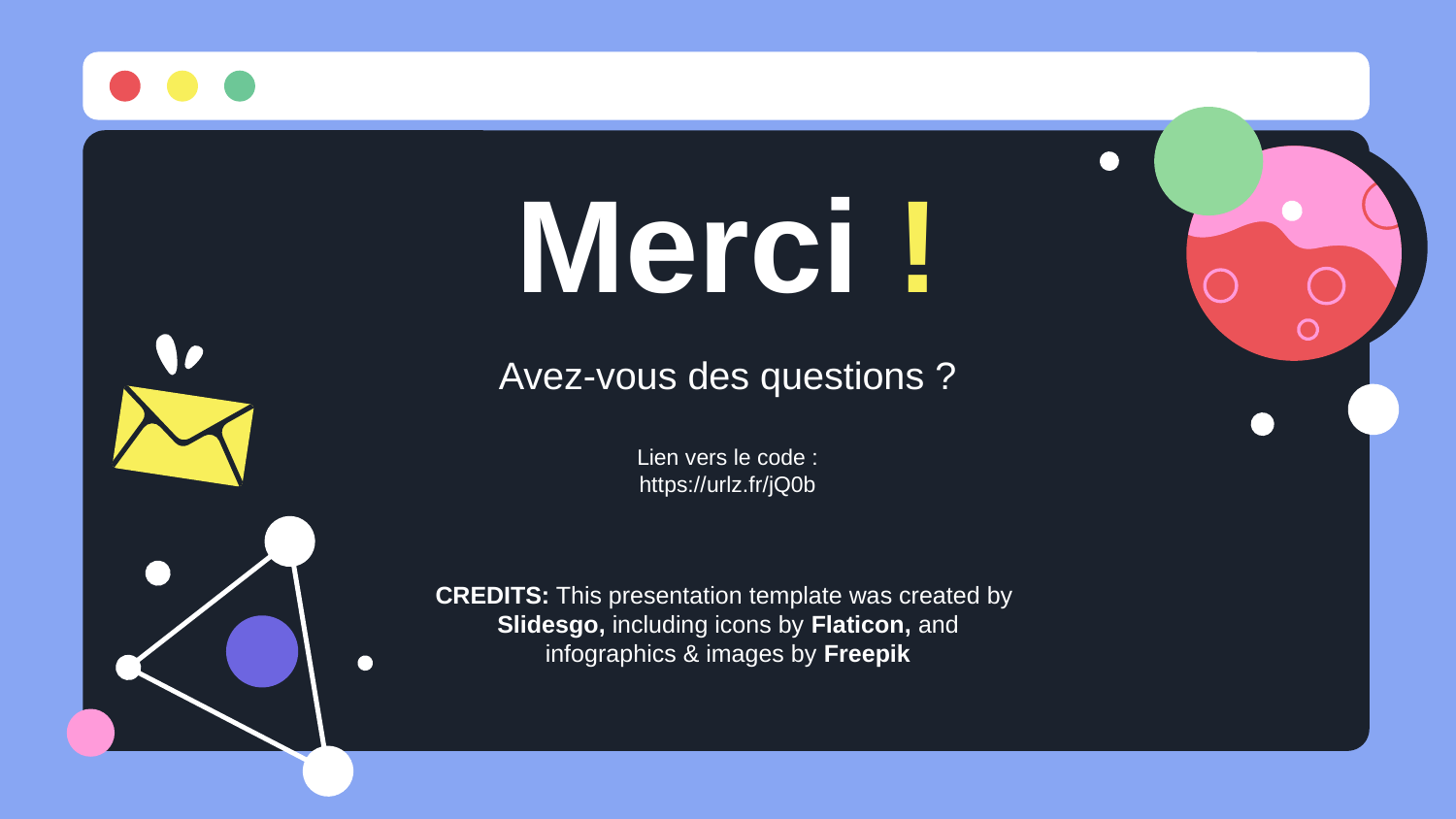

# Merci !
Avez-vous des questions ?
Lien vers le code :
https://urlz.fr/jQ0b